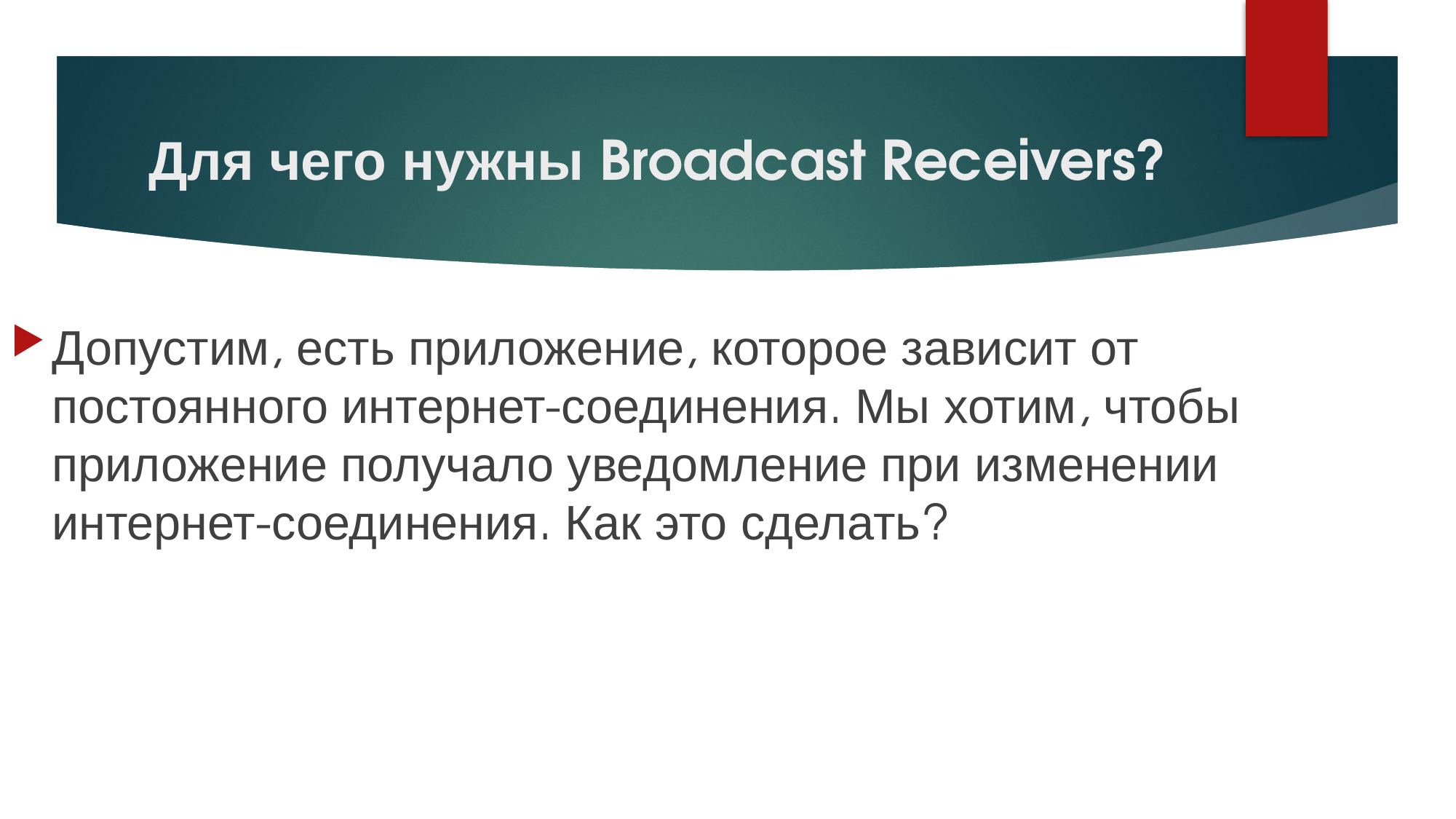

# Для чего нужны Broadcast Receivers?
Допустим, есть приложение, которое зависит от постоянного интернет-соединения. Мы хотим, чтобы приложение получало уведомление при изменении интернет-соединения. Как это сделать?